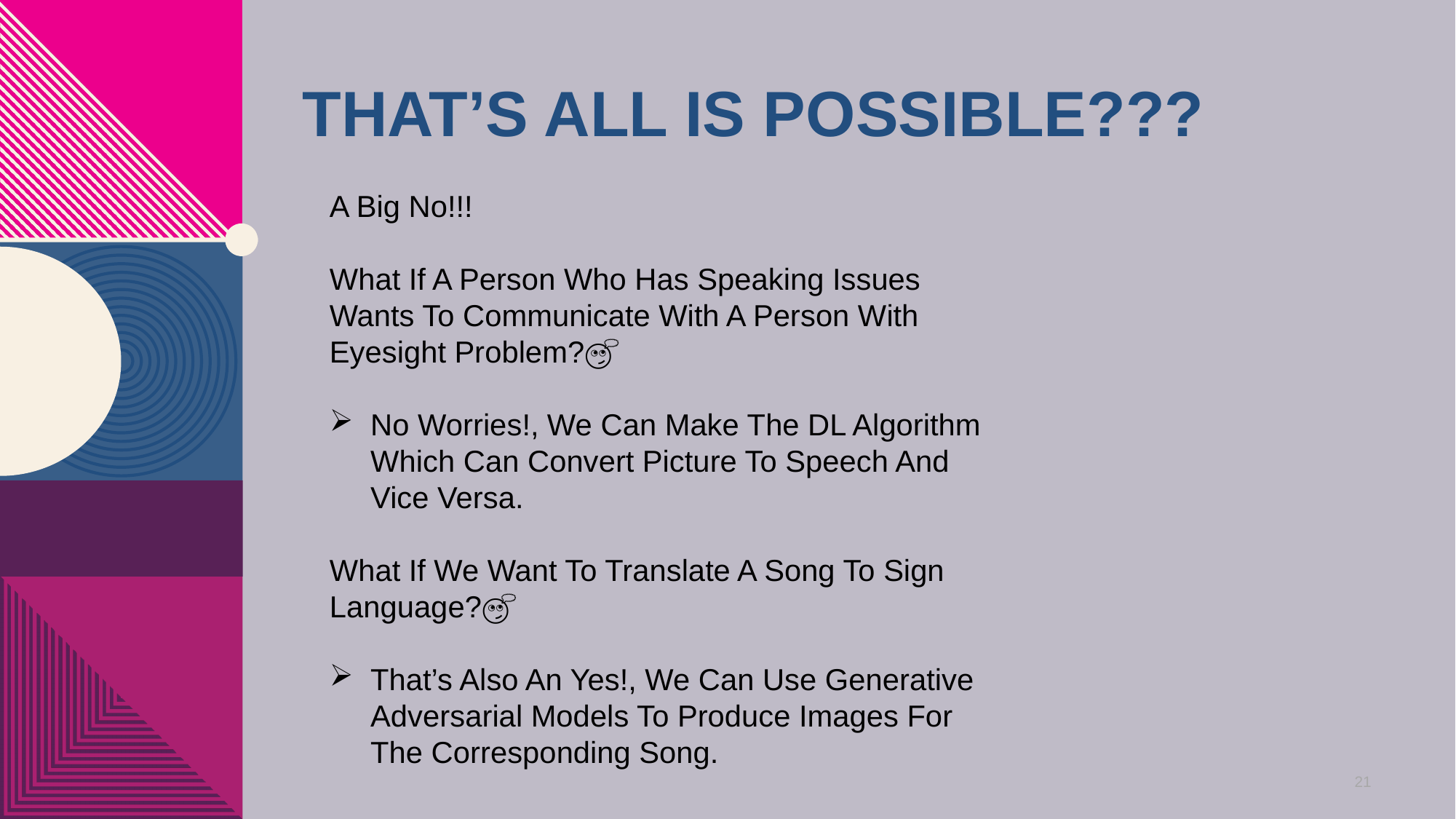

# That’s All is Possible???
A Big No!!!

What If A Person Who Has Speaking Issues Wants To Communicate With A Person With Eyesight Problem?🤔

No Worries!, We Can Make The DL Algorithm Which Can Convert Picture To Speech And Vice Versa.

What If We Want To Translate A Song To Sign Language?🤔

That’s Also An Yes!, We Can Use Generative Adversarial Models To Produce Images For The Corresponding Song.
21